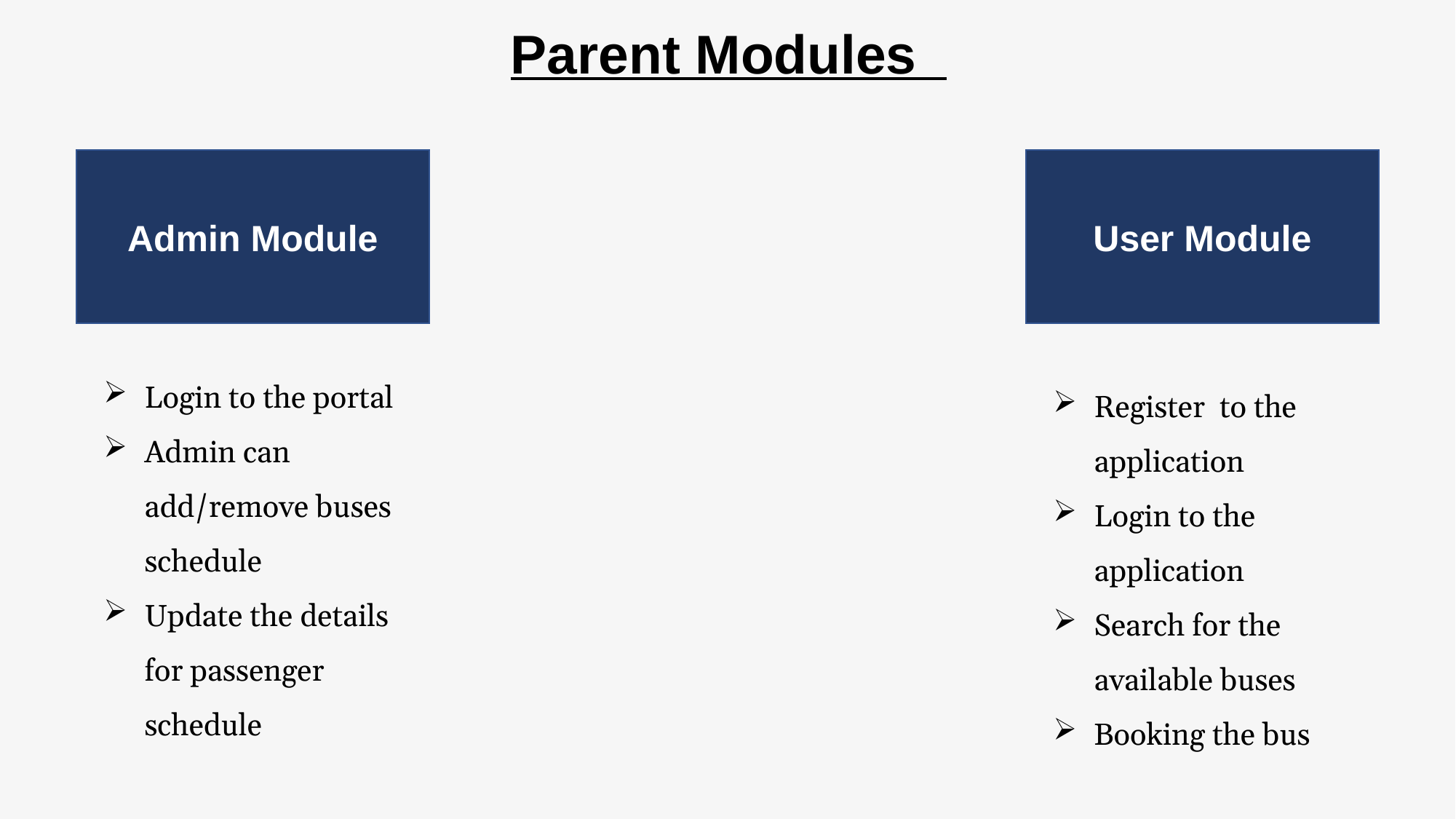

Parent Modules
Admin Module
User Module
Login to the portal
Admin can add/remove buses schedule
Update the details for passenger schedule

Register  to the application
Login to the application
Search for the available buses
Booking the bus